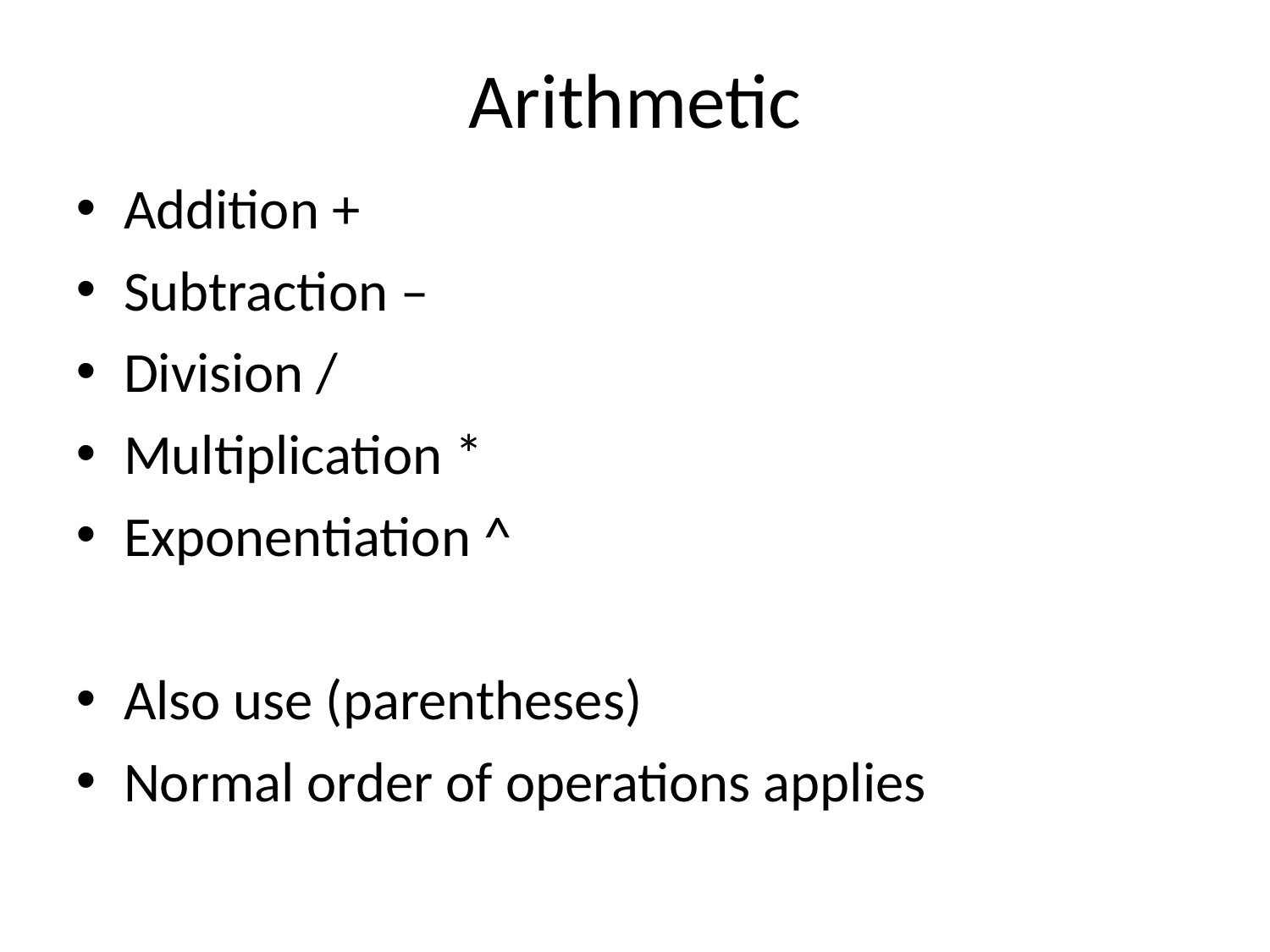

# Arithmetic
Addition +
Subtraction –
Division /
Multiplication *
Exponentiation ^

Also use (parentheses)
Normal order of operations applies